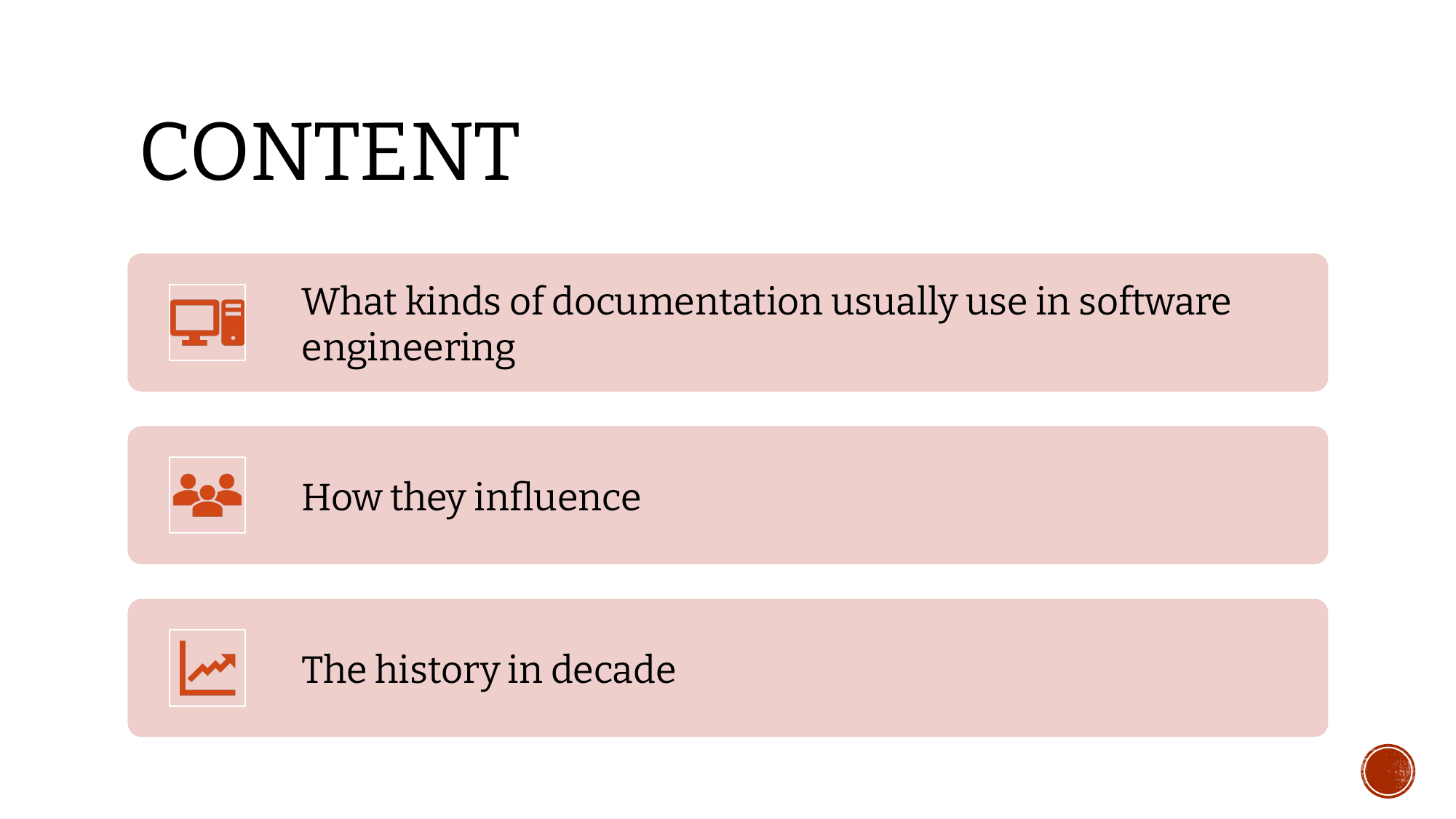

# Content
What kinds of documentation usually use in software engineering
How they influence
The history in decade